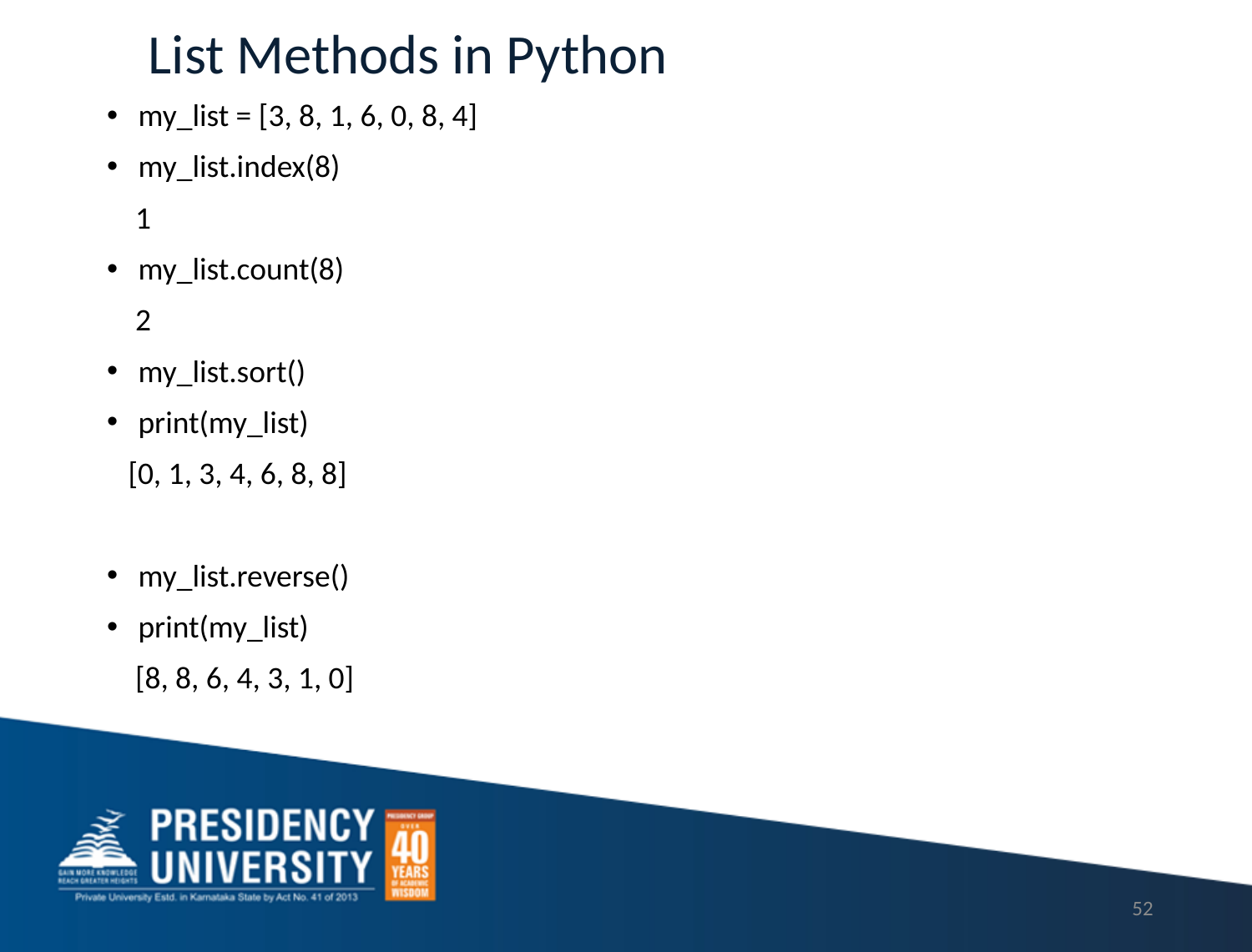

# List Methods in Python
my_list = [3, 8, 1, 6, 0, 8, 4]
my_list.index(8)
    1
my_list.count(8)
    2
my_list.sort()
print(my_list)
   [0, 1, 3, 4, 6, 8, 8]

my_list.reverse()
print(my_list)
    [8, 8, 6, 4, 3, 1, 0]

52